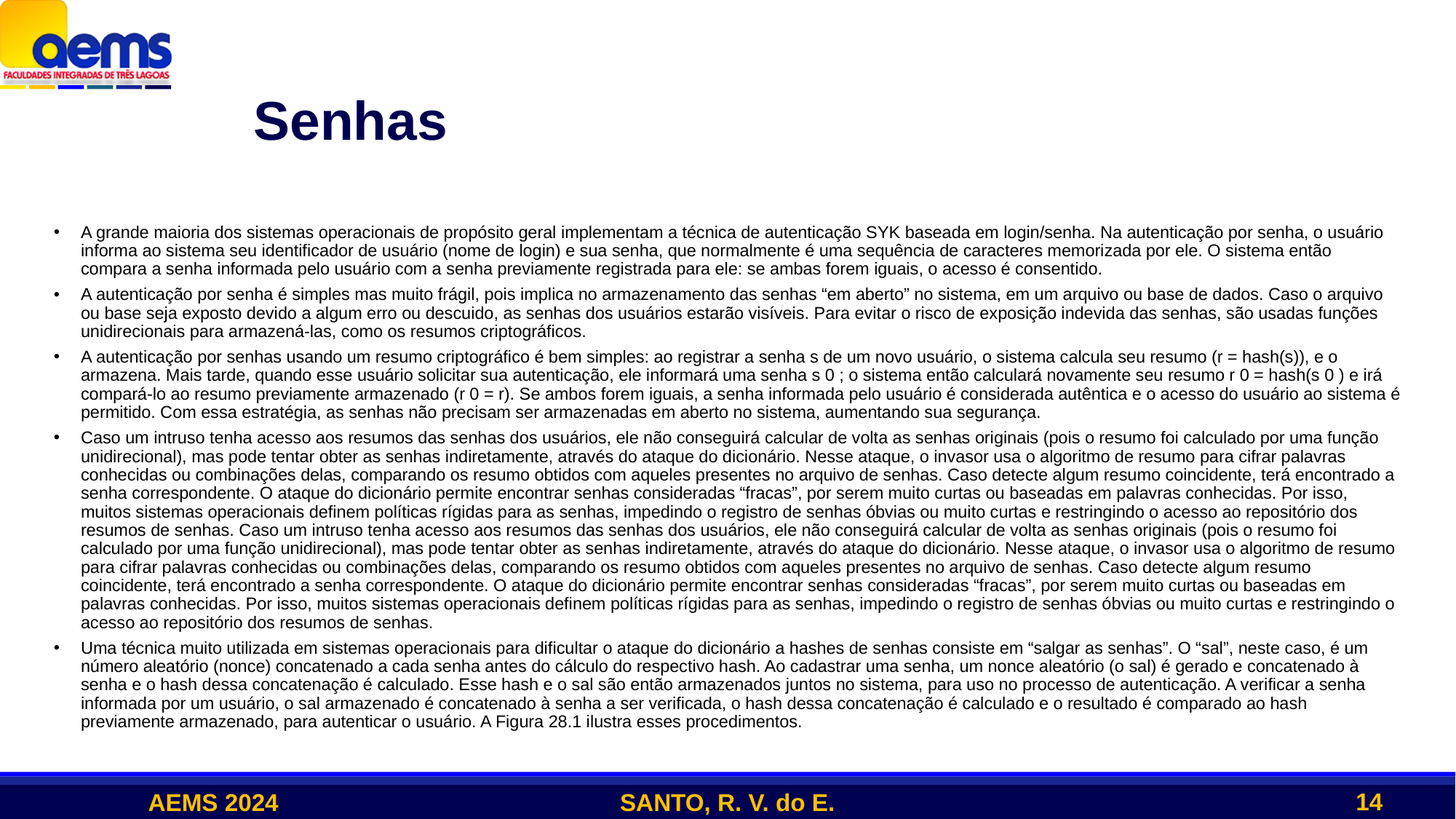

# Senhas
A grande maioria dos sistemas operacionais de propósito geral implementam a técnica de autenticação SYK baseada em login/senha. Na autenticação por senha, o usuário informa ao sistema seu identificador de usuário (nome de login) e sua senha, que normalmente é uma sequência de caracteres memorizada por ele. O sistema então compara a senha informada pelo usuário com a senha previamente registrada para ele: se ambas forem iguais, o acesso é consentido.
A autenticação por senha é simples mas muito frágil, pois implica no armazenamento das senhas “em aberto” no sistema, em um arquivo ou base de dados. Caso o arquivo ou base seja exposto devido a algum erro ou descuido, as senhas dos usuários estarão visíveis. Para evitar o risco de exposição indevida das senhas, são usadas funções unidirecionais para armazená-las, como os resumos criptográficos.
A autenticação por senhas usando um resumo criptográfico é bem simples: ao registrar a senha s de um novo usuário, o sistema calcula seu resumo (r = hash(s)), e o armazena. Mais tarde, quando esse usuário solicitar sua autenticação, ele informará uma senha s 0 ; o sistema então calculará novamente seu resumo r 0 = hash(s 0 ) e irá compará-lo ao resumo previamente armazenado (r 0 = r). Se ambos forem iguais, a senha informada pelo usuário é considerada autêntica e o acesso do usuário ao sistema é permitido. Com essa estratégia, as senhas não precisam ser armazenadas em aberto no sistema, aumentando sua segurança.
Caso um intruso tenha acesso aos resumos das senhas dos usuários, ele não conseguirá calcular de volta as senhas originais (pois o resumo foi calculado por uma função unidirecional), mas pode tentar obter as senhas indiretamente, através do ataque do dicionário. Nesse ataque, o invasor usa o algoritmo de resumo para cifrar palavras conhecidas ou combinações delas, comparando os resumo obtidos com aqueles presentes no arquivo de senhas. Caso detecte algum resumo coincidente, terá encontrado a senha correspondente. O ataque do dicionário permite encontrar senhas consideradas “fracas”, por serem muito curtas ou baseadas em palavras conhecidas. Por isso, muitos sistemas operacionais definem políticas rígidas para as senhas, impedindo o registro de senhas óbvias ou muito curtas e restringindo o acesso ao repositório dos resumos de senhas. Caso um intruso tenha acesso aos resumos das senhas dos usuários, ele não conseguirá calcular de volta as senhas originais (pois o resumo foi calculado por uma função unidirecional), mas pode tentar obter as senhas indiretamente, através do ataque do dicionário. Nesse ataque, o invasor usa o algoritmo de resumo para cifrar palavras conhecidas ou combinações delas, comparando os resumo obtidos com aqueles presentes no arquivo de senhas. Caso detecte algum resumo coincidente, terá encontrado a senha correspondente. O ataque do dicionário permite encontrar senhas consideradas “fracas”, por serem muito curtas ou baseadas em palavras conhecidas. Por isso, muitos sistemas operacionais definem políticas rígidas para as senhas, impedindo o registro de senhas óbvias ou muito curtas e restringindo o acesso ao repositório dos resumos de senhas.
Uma técnica muito utilizada em sistemas operacionais para dificultar o ataque do dicionário a hashes de senhas consiste em “salgar as senhas”. O “sal”, neste caso, é um número aleatório (nonce) concatenado a cada senha antes do cálculo do respectivo hash. Ao cadastrar uma senha, um nonce aleatório (o sal) é gerado e concatenado à senha e o hash dessa concatenação é calculado. Esse hash e o sal são então armazenados juntos no sistema, para uso no processo de autenticação. A verificar a senha informada por um usuário, o sal armazenado é concatenado à senha a ser verificada, o hash dessa concatenação é calculado e o resultado é comparado ao hash previamente armazenado, para autenticar o usuário. A Figura 28.1 ilustra esses procedimentos.
14